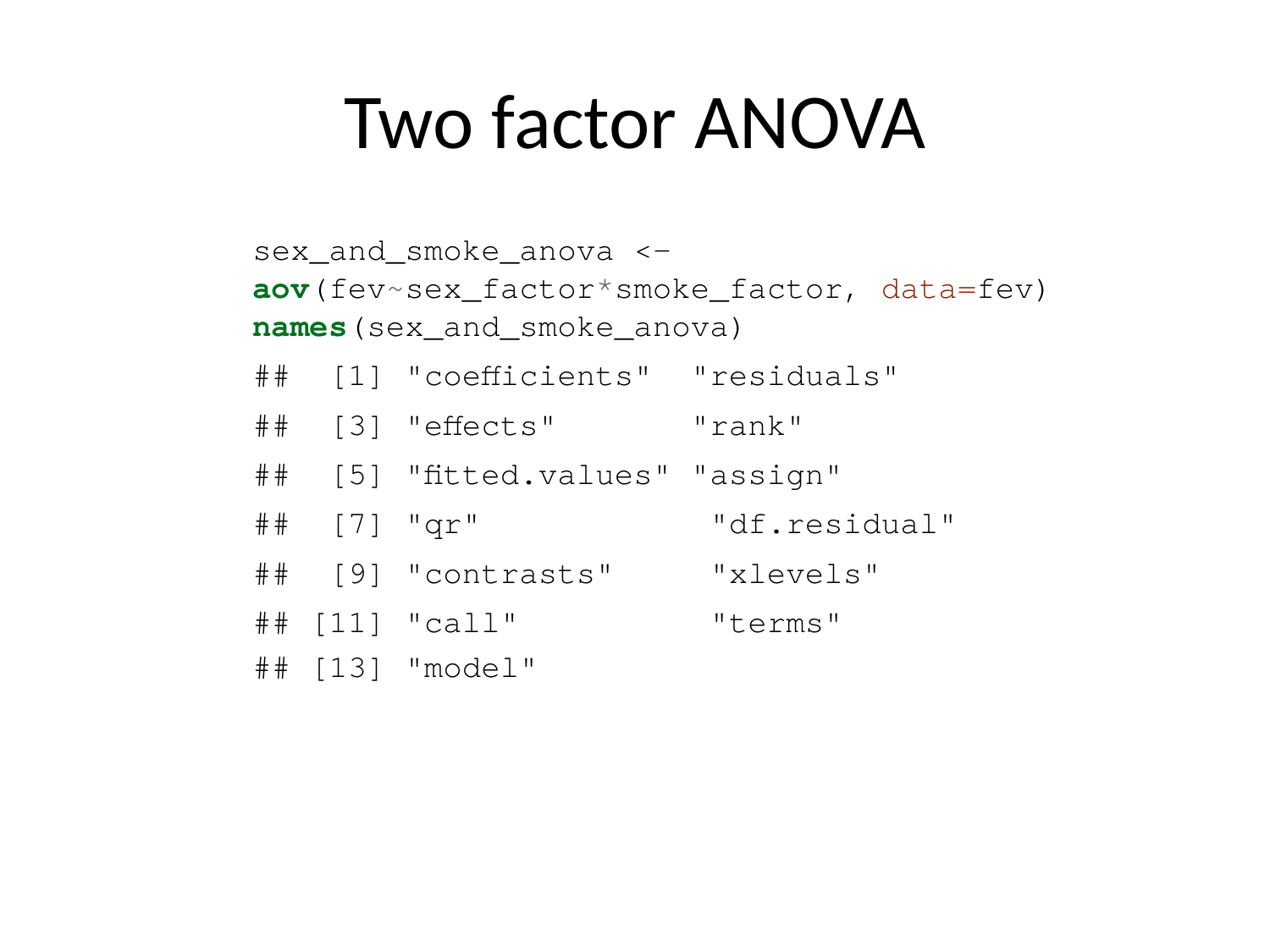

# Two factor ANOVA
sex_and_smoke_anova <- aov(fev~sex_factor*smoke_factor, data=fev)
names(sex_and_smoke_anova)
##  [1] "coefficients"  "residuals"
##  [3] "effects"       "rank"
##  [5] "fitted.values" "assign"
##  [7] "qr"            "df.residual"
##  [9] "contrasts"     "xlevels"
## [11] "call"          "terms"
## [13] "model"